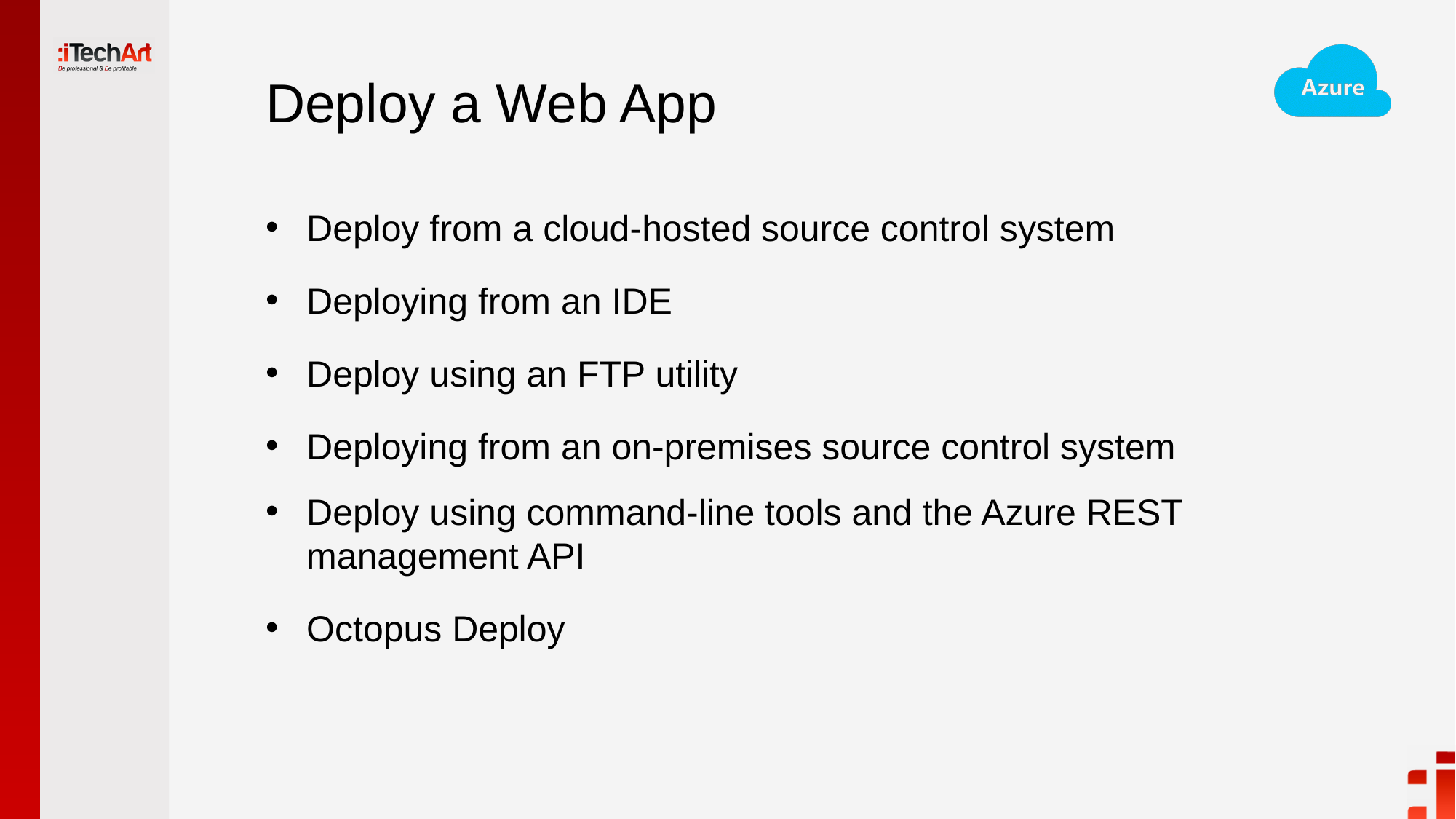

# Deploy a Web App
Deploy from a cloud-hosted source control system
Deploying from an IDE
Deploy using an FTP utility
Deploying from an on-premises source control system
Deploy using command-line tools and the Azure REST management API
Octopus Deploy